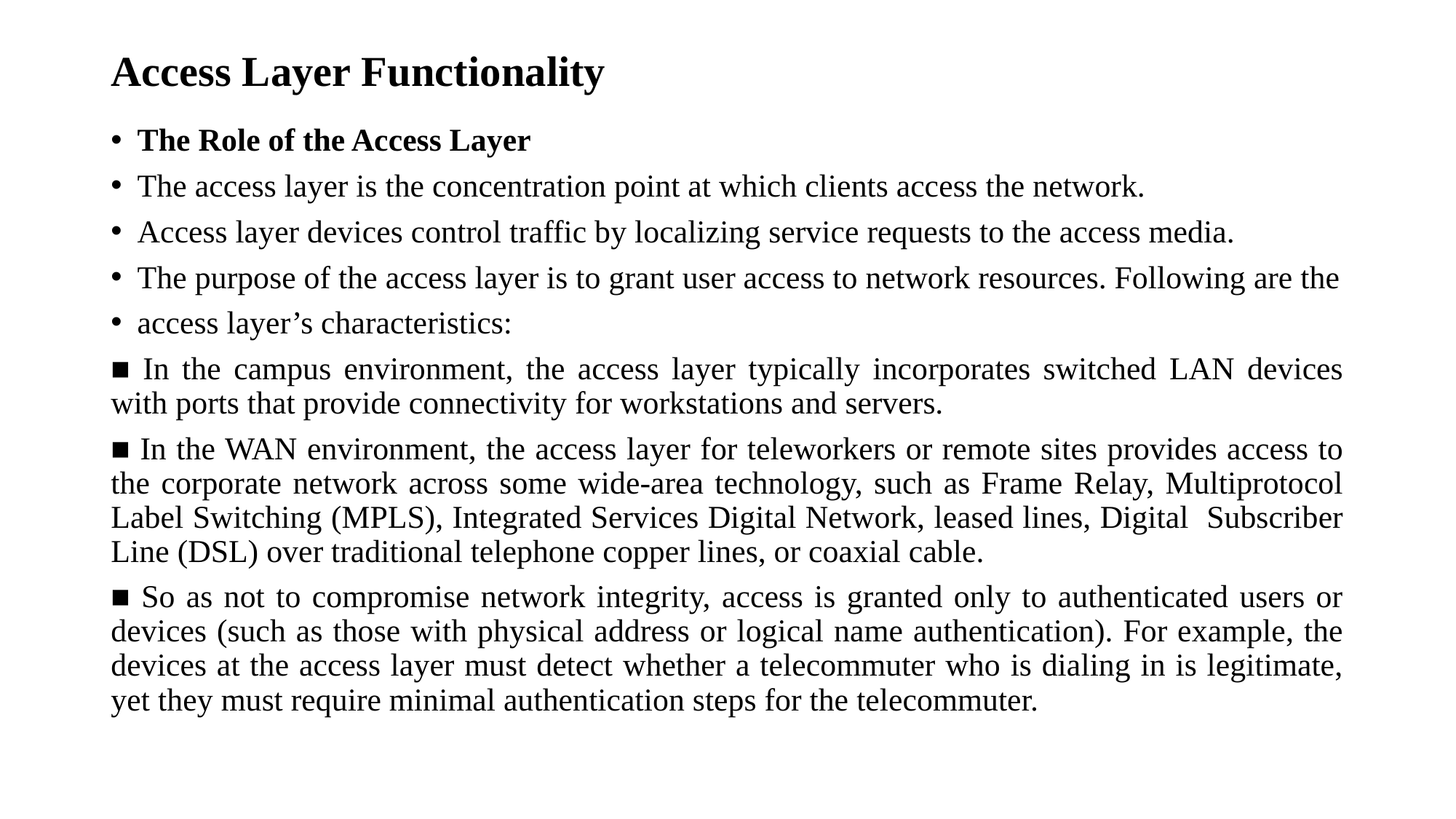

# Access Layer Functionality
The Role of the Access Layer
The access layer is the concentration point at which clients access the network.
Access layer devices control traffic by localizing service requests to the access media.
The purpose of the access layer is to grant user access to network resources. Following are the
access layer’s characteristics:
■ In the campus environment, the access layer typically incorporates switched LAN devices with ports that provide connectivity for workstations and servers.
■ In the WAN environment, the access layer for teleworkers or remote sites provides access to the corporate network across some wide-area technology, such as Frame Relay, Multiprotocol Label Switching (MPLS), Integrated Services Digital Network, leased lines, Digital  Subscriber Line (DSL) over traditional telephone copper lines, or coaxial cable.
■ So as not to compromise network integrity, access is granted only to authenticated users or devices (such as those with physical address or logical name authentication). For example, the devices at the access layer must detect whether a telecommuter who is dialing in is legitimate, yet they must require minimal authentication steps for the telecommuter.